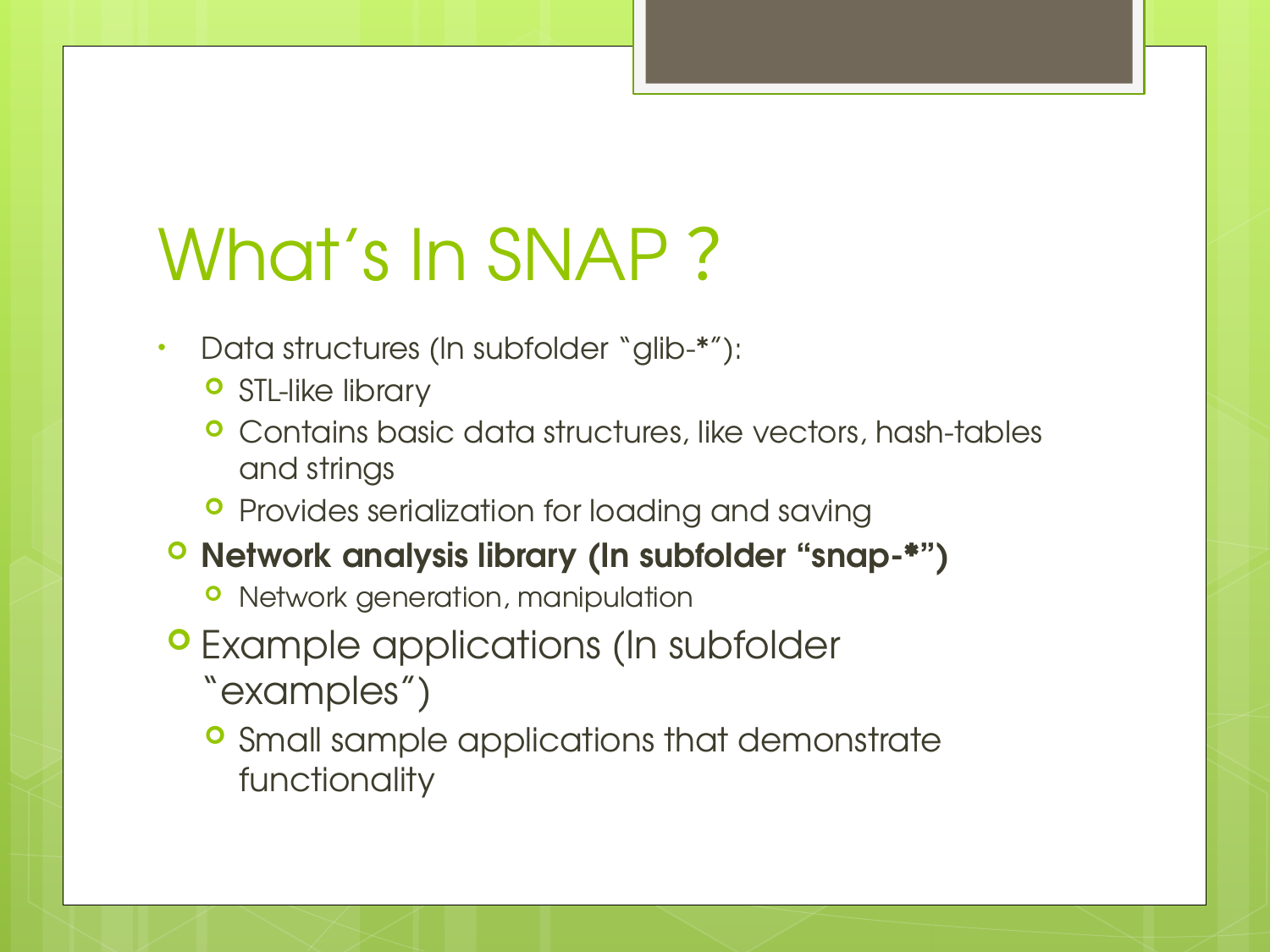

# What’s In SNAP？
Data structures (In subfolder “glib-*”):
STL-like library
Contains basic data structures, like vectors, hash-tables and strings
Provides serialization for loading and saving
Network analysis library (In subfolder “snap-*”)
Network generation, manipulation
Example applications (In subfolder “examples”)
Small sample applications that demonstrate functionality